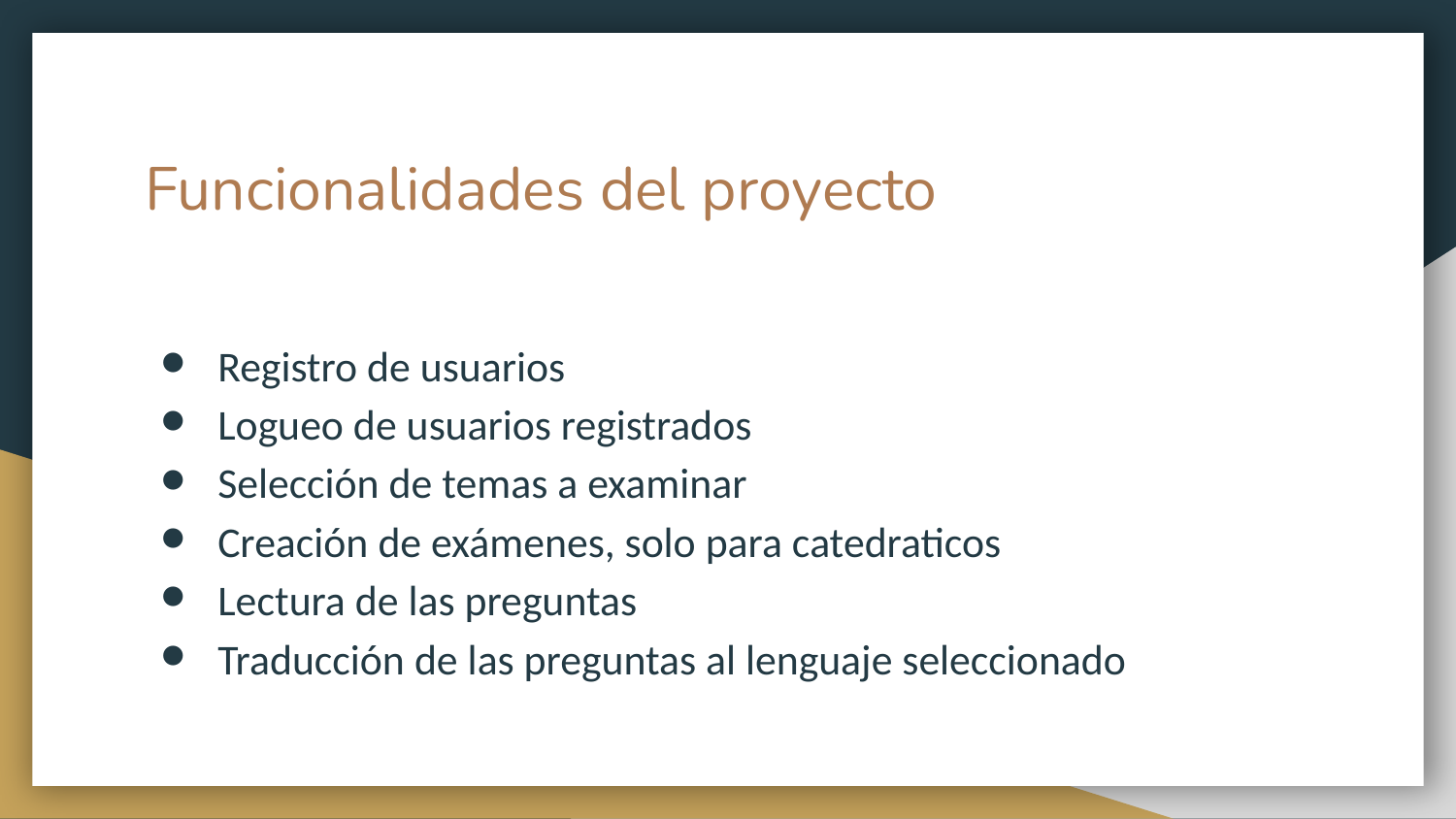

# Funcionalidades del proyecto
Registro de usuarios
Logueo de usuarios registrados
Selección de temas a examinar
Creación de exámenes, solo para catedraticos
Lectura de las preguntas
Traducción de las preguntas al lenguaje seleccionado